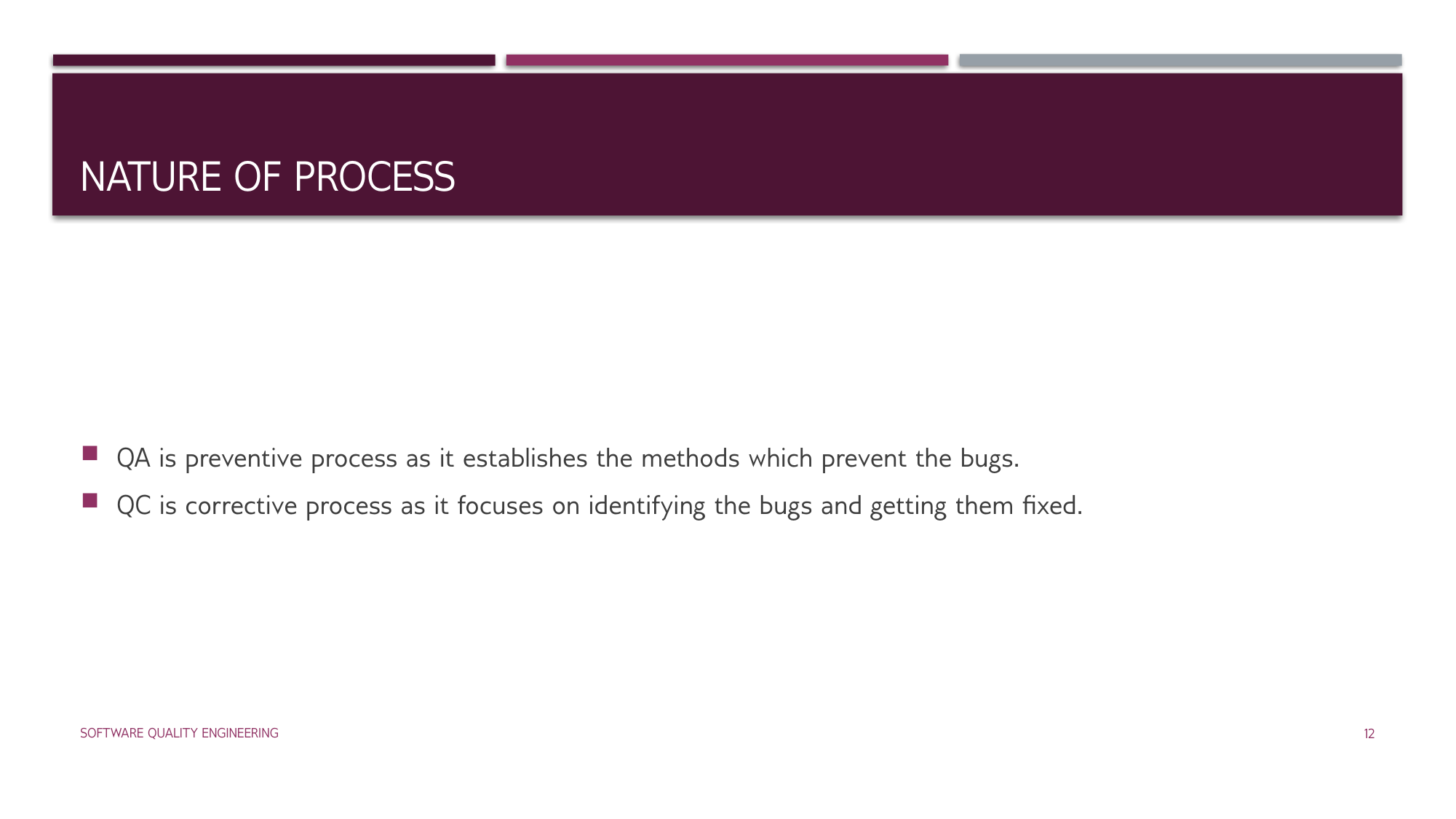

# Nature of process
QA is preventive process as it establishes the methods which prevent the bugs.
QC is corrective process as it focuses on identifying the bugs and getting them fixed.
Software Quality Engineering
12